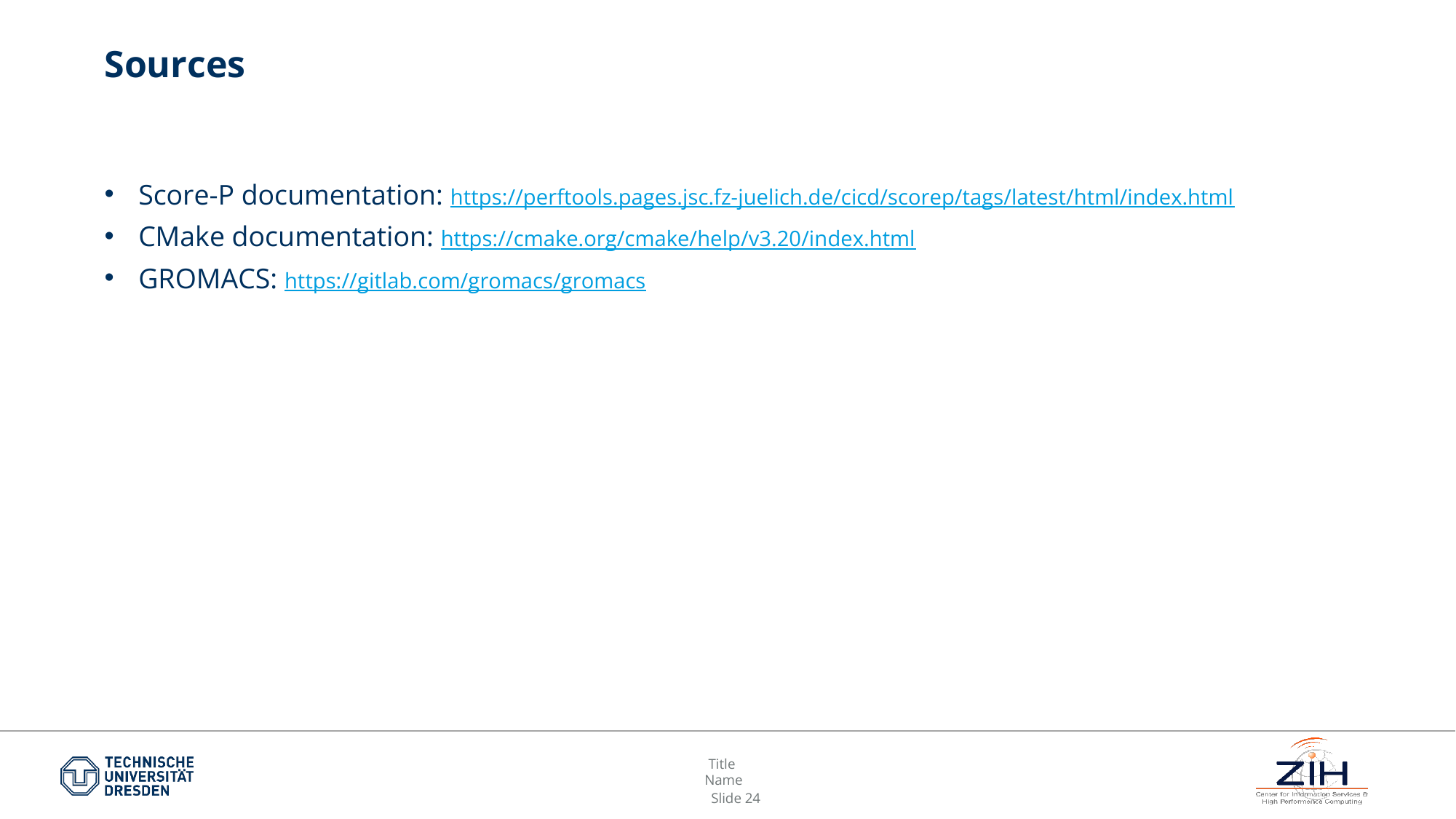

# Sources
Score-P documentation: https://perftools.pages.jsc.fz-juelich.de/cicd/scorep/tags/latest/html/index.html
CMake documentation: https://cmake.org/cmake/help/v3.20/index.html
GROMACS: https://gitlab.com/gromacs/gromacs